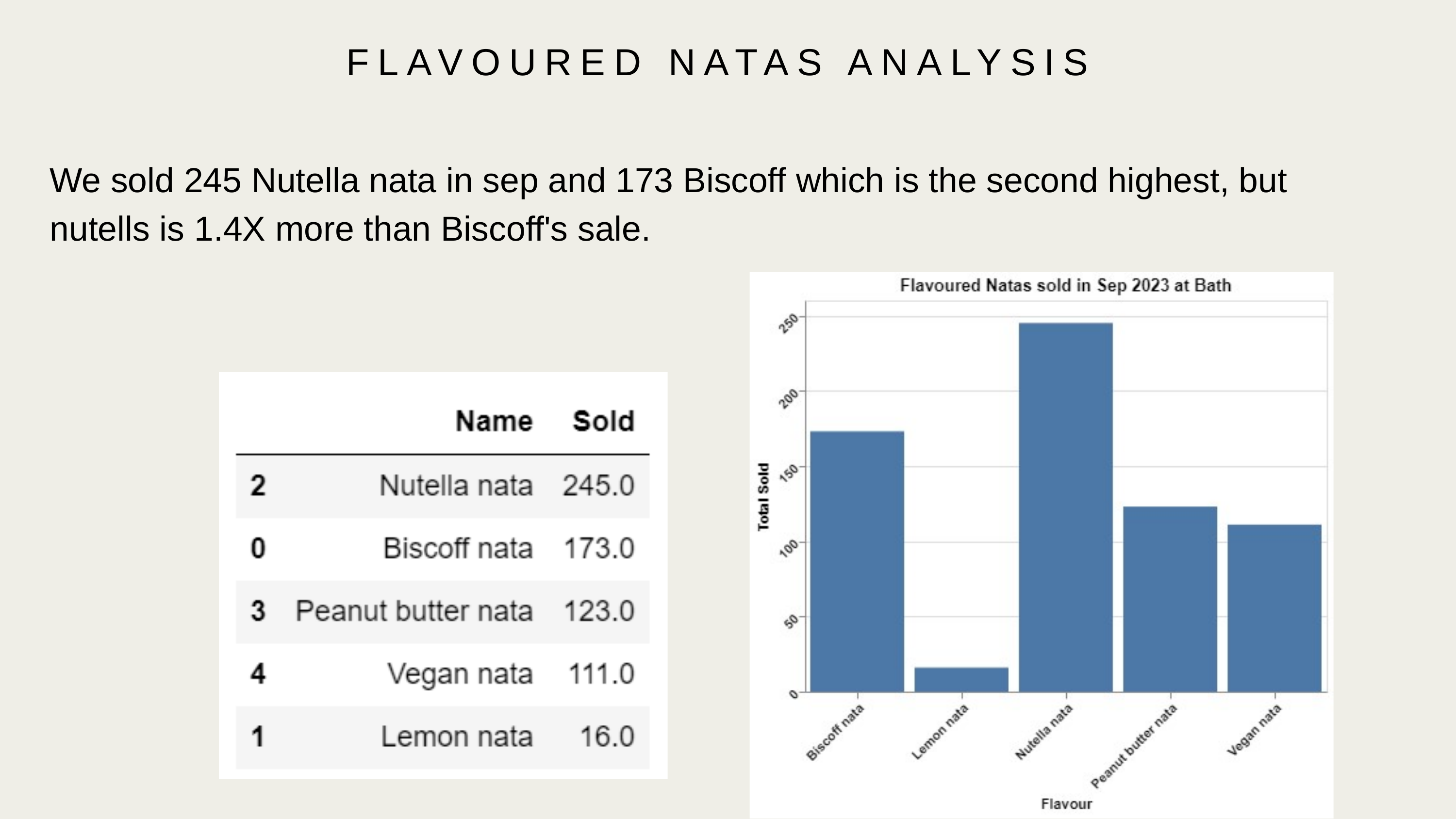

FLAVOURED NATAS ANALYSIS
We sold 245 Nutella nata in sep and 173 Biscoff which is the second highest, but nutells is 1.4X more than Biscoff's sale.